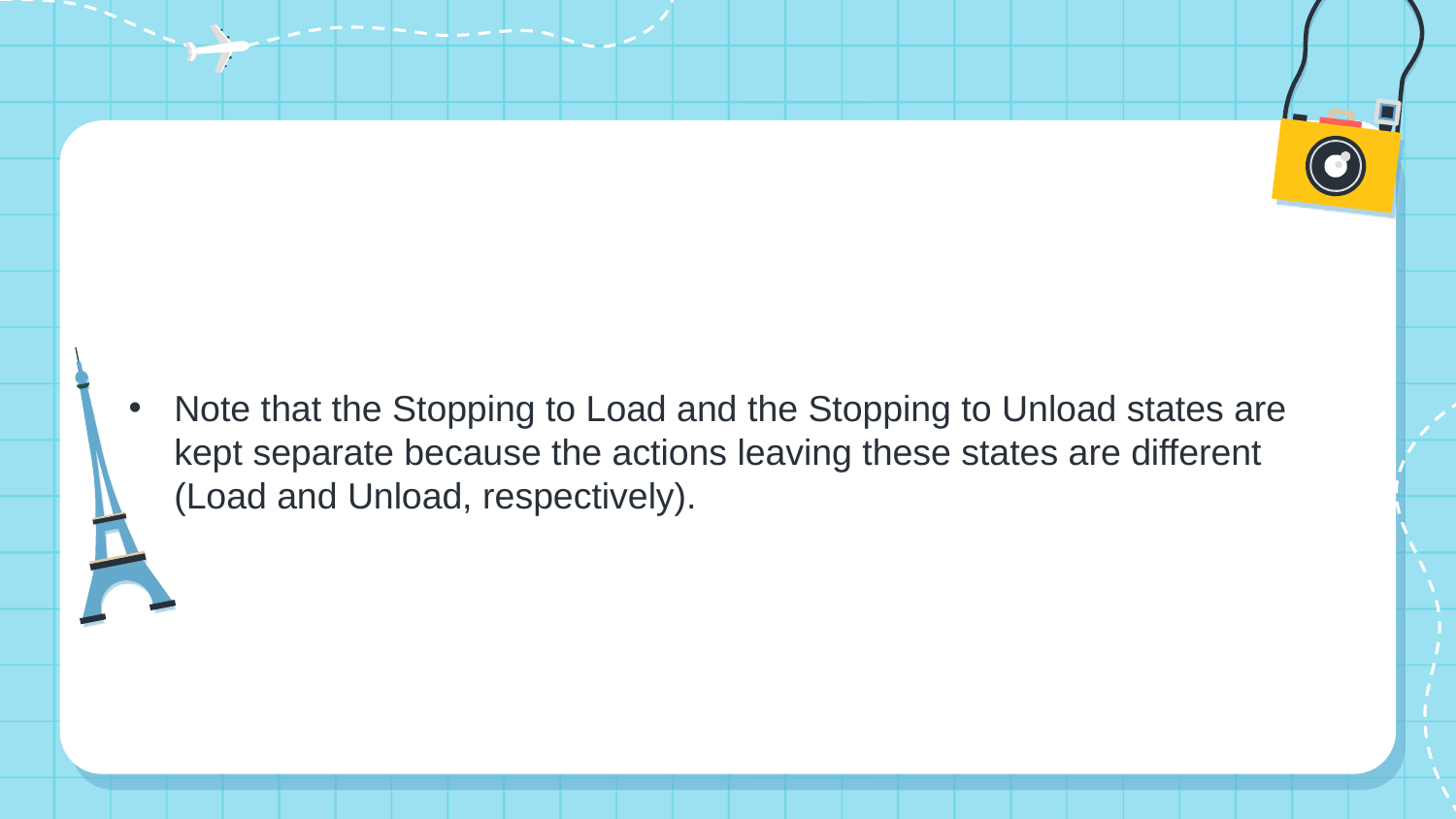

Note that the Stopping to Load and the Stopping to Unload states are kept separate because the actions leaving these states are different (Load and Unload, respectively).